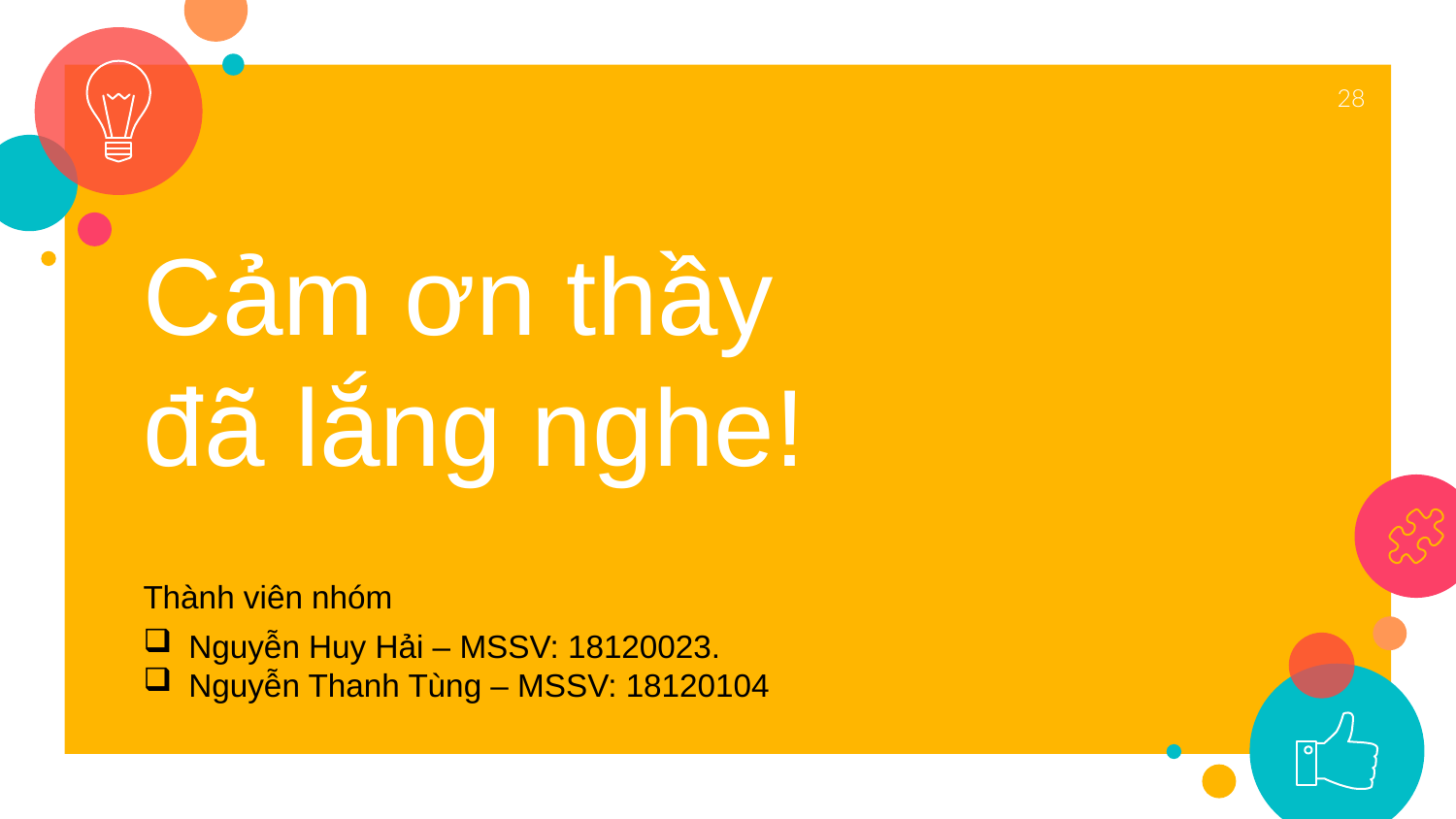

28
Cảm ơn thầy
đã lắng nghe!
Thành viên nhóm
Nguyễn Huy Hải – MSSV: 18120023.
Nguyễn Thanh Tùng – MSSV: 18120104